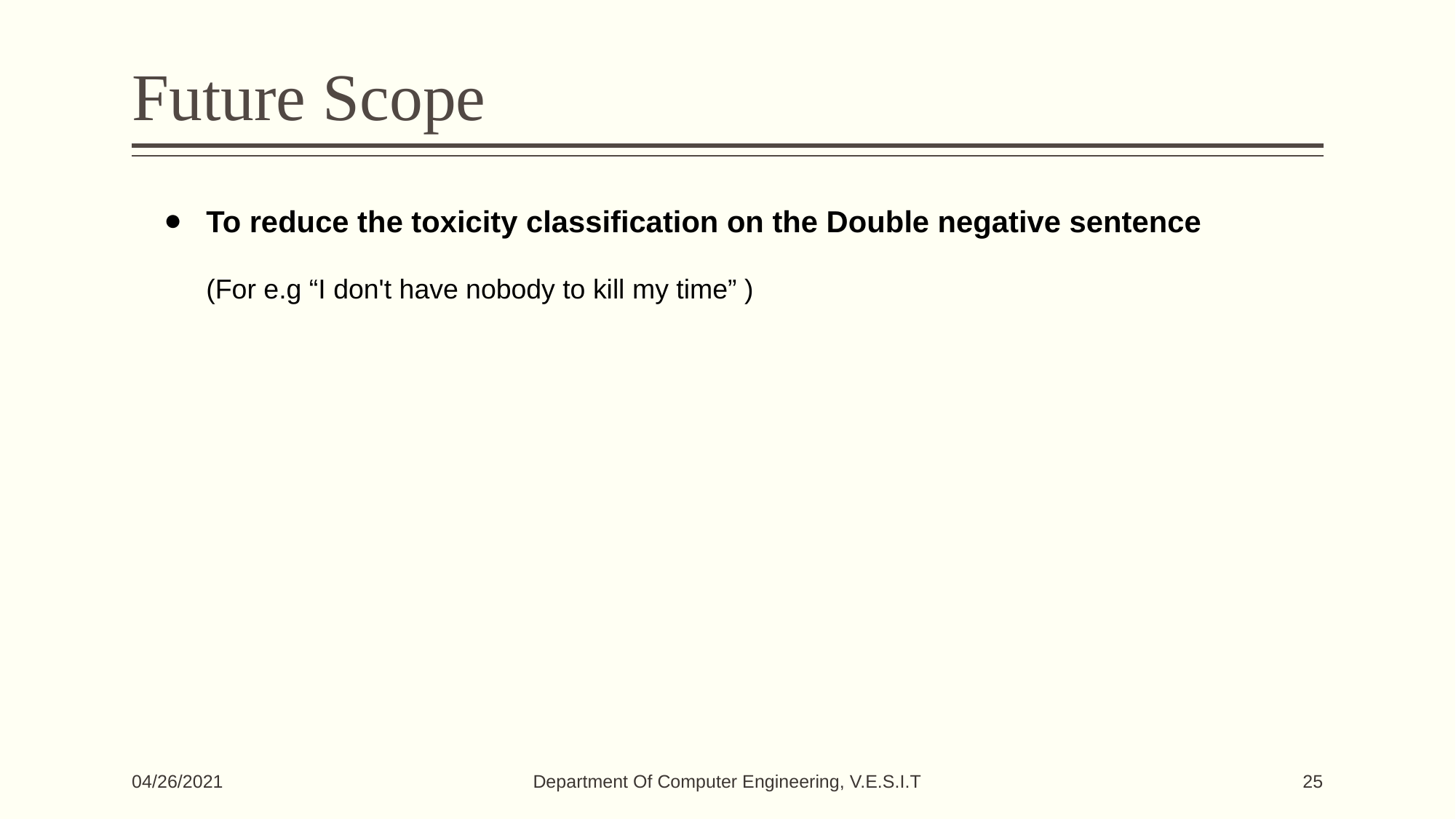

# Future Scope
To reduce the toxicity classification on the Double negative sentence

(For e.g “I don't have nobody to kill my time” )
Department Of Computer Engineering, V.E.S.I.T
04/26/2021
25